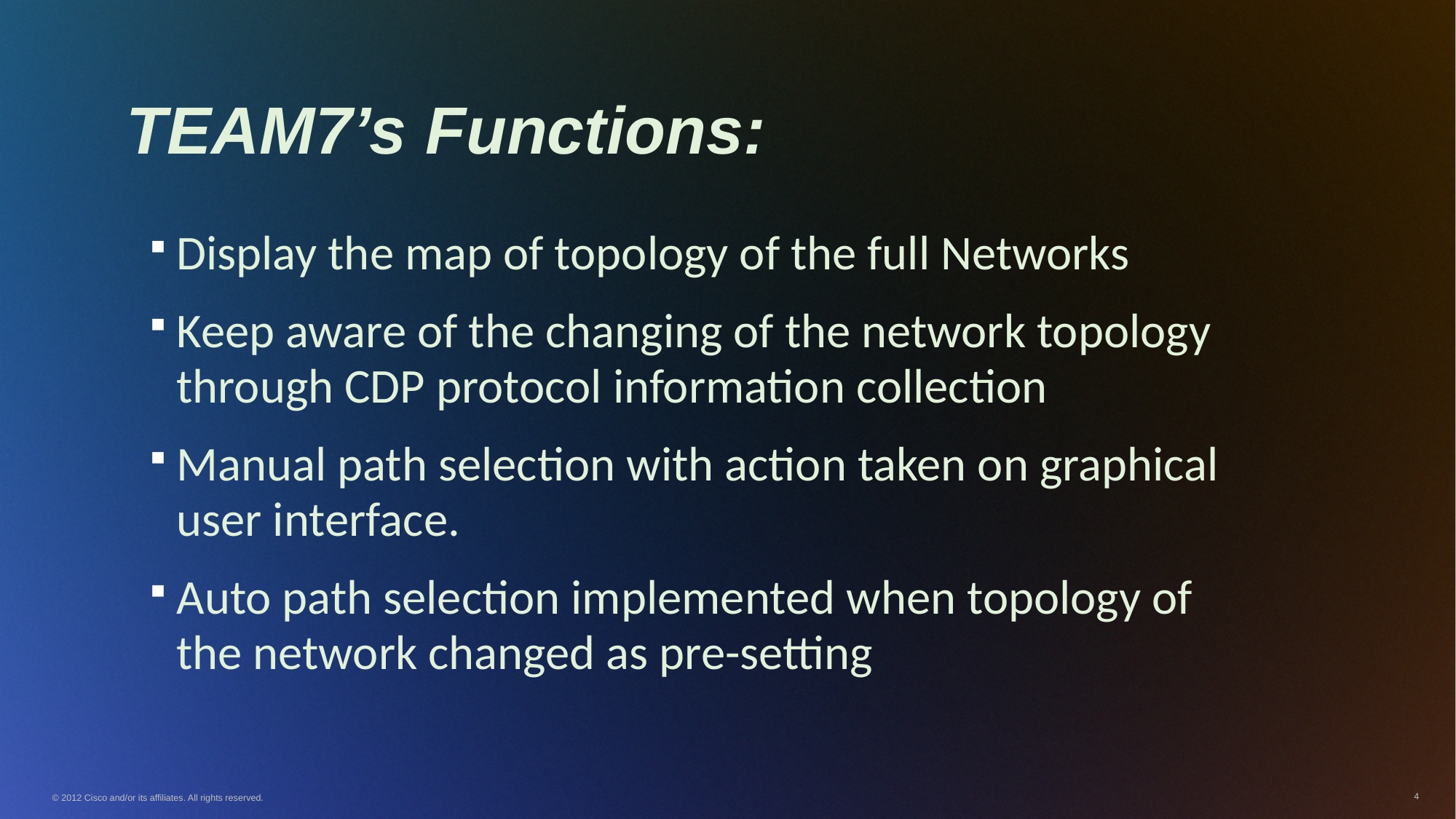

# TEAM7’s Functions:
Display the map of topology of the full Networks
Keep aware of the changing of the network topology through CDP protocol information collection
Manual path selection with action taken on graphical user interface.
Auto path selection implemented when topology of the network changed as pre-setting